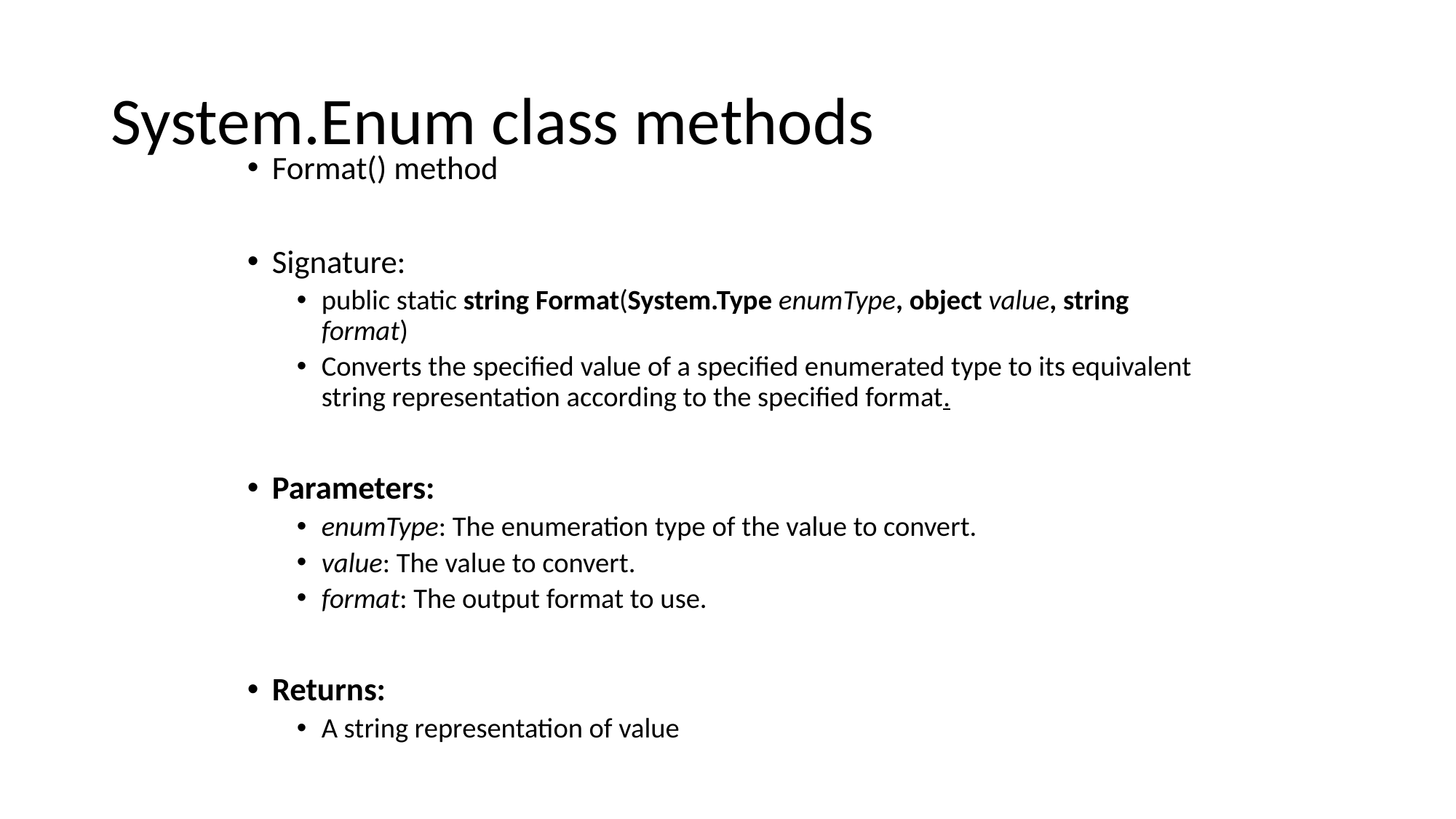

# System.Enum class methods
Format() method

Signature:
public static string Format(System.Type enumType, object value, string format)
Converts the specified value of a specified enumerated type to its equivalent string representation according to the specified format.

Parameters:
enumType: The enumeration type of the value to convert.
value: The value to convert.
format: The output format to use.

Returns:
A string representation of value